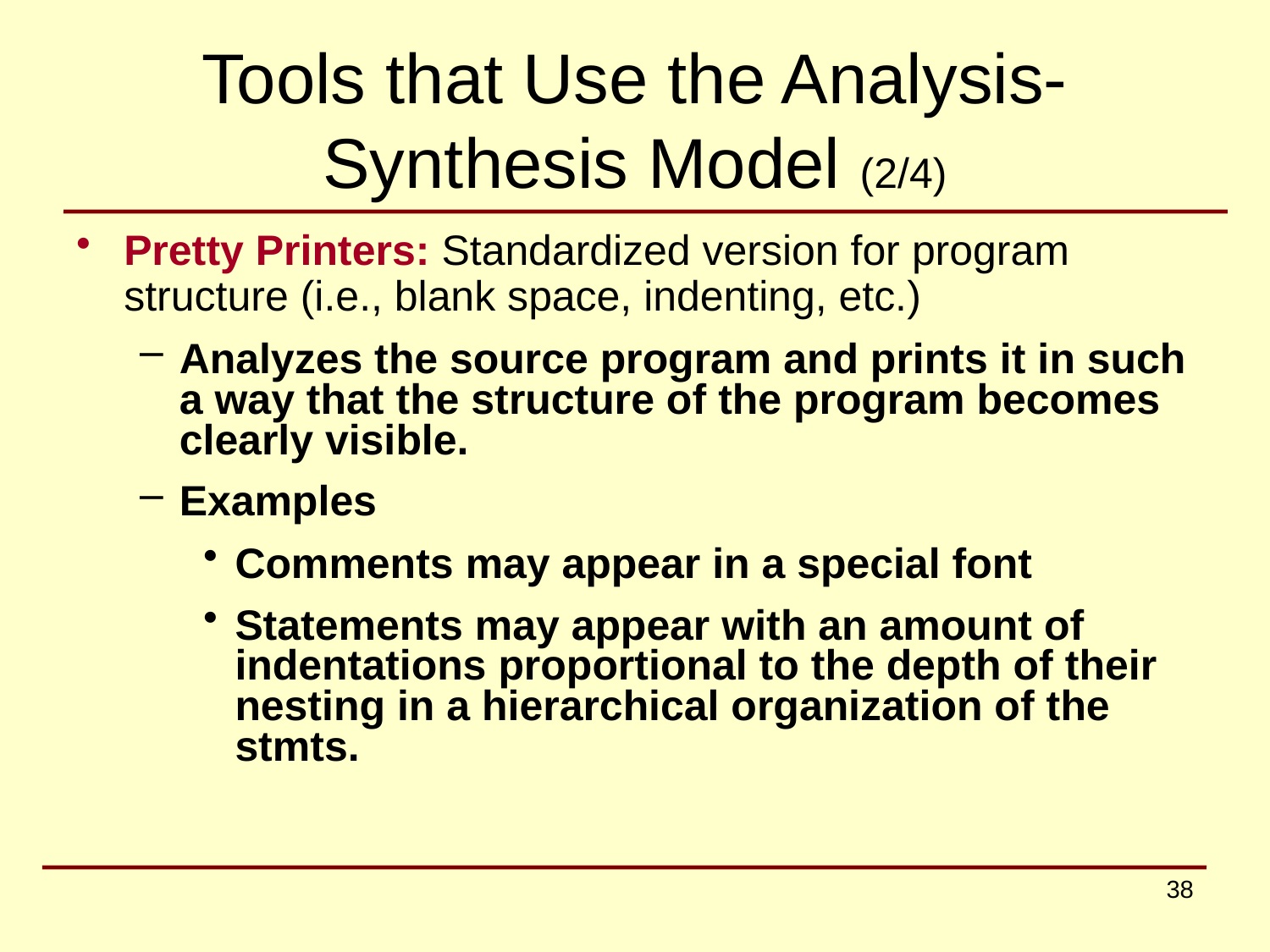

# Tools that Use the Analysis-Synthesis Model (2/4)

Pretty Printers: Standardized version for program structure (i.e., blank space, indenting, etc.)
Analyzes the source program and prints it in such a way that the structure of the program becomes clearly visible.
Examples
Comments may appear in a special font
Statements may appear with an amount of indentations proportional to the depth of their nesting in a hierarchical organization of the stmts.
38